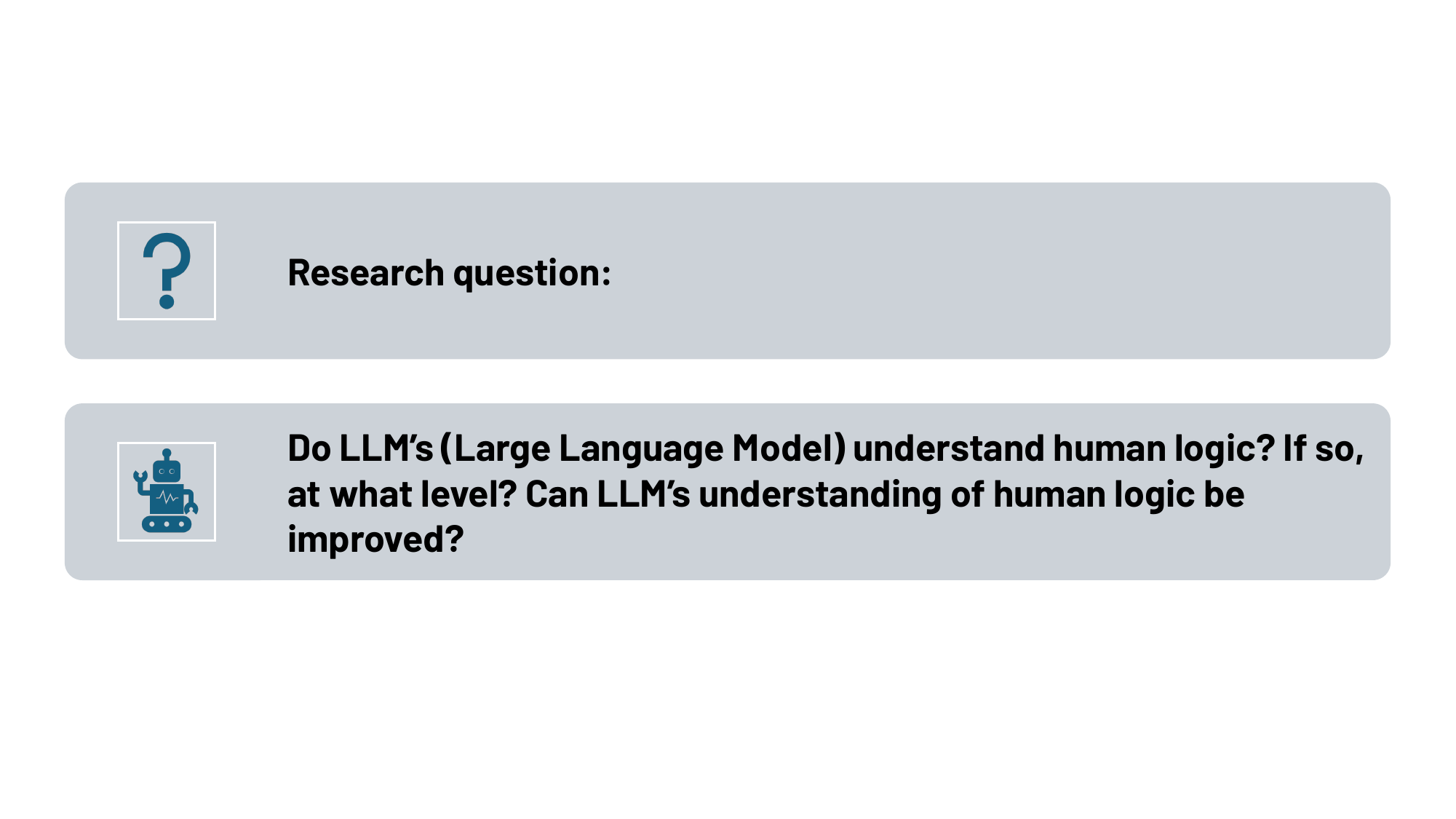

Research question:
Do LLM’s (Large Language Model) understand human logic? If so, at what level? Can LLM’s understanding of human logic be improved?